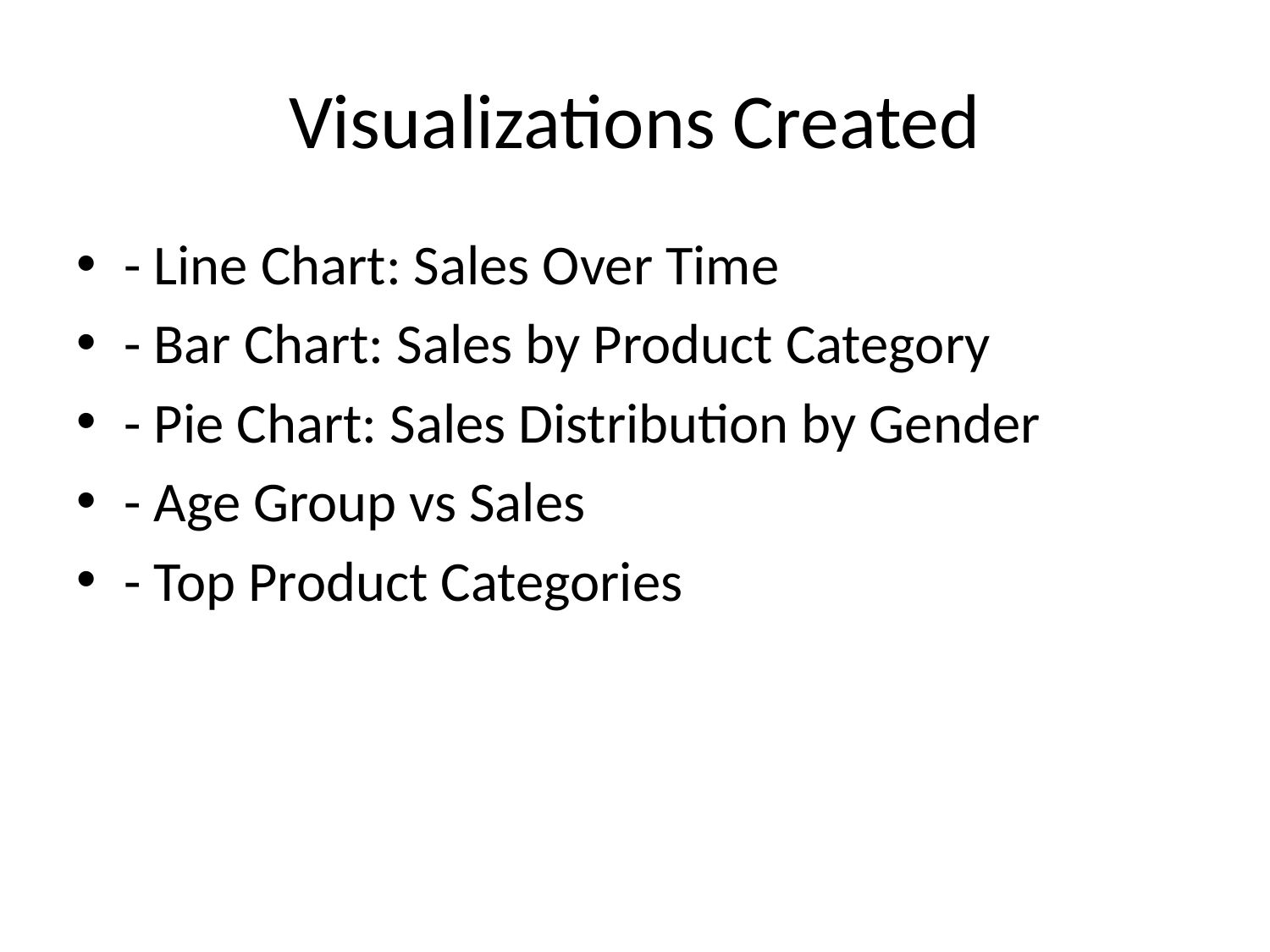

# Visualizations Created
- Line Chart: Sales Over Time
- Bar Chart: Sales by Product Category
- Pie Chart: Sales Distribution by Gender
- Age Group vs Sales
- Top Product Categories